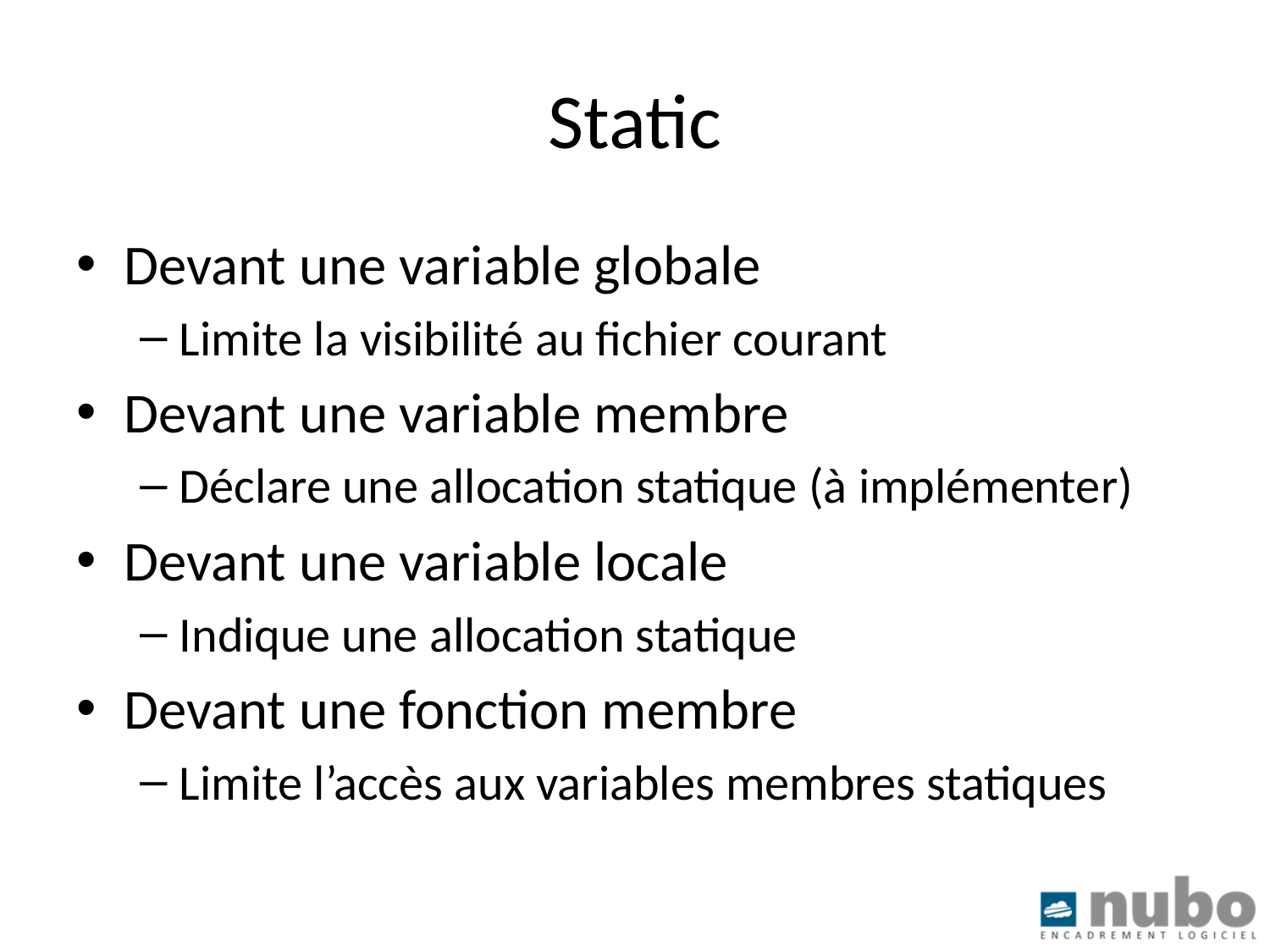

# Static
Devant une variable globale
Limite la visibilité au fichier courant
Devant une variable membre
Déclare une allocation statique (à implémenter)
Devant une variable locale
Indique une allocation statique
Devant une fonction membre
Limite l’accès aux variables membres statiques